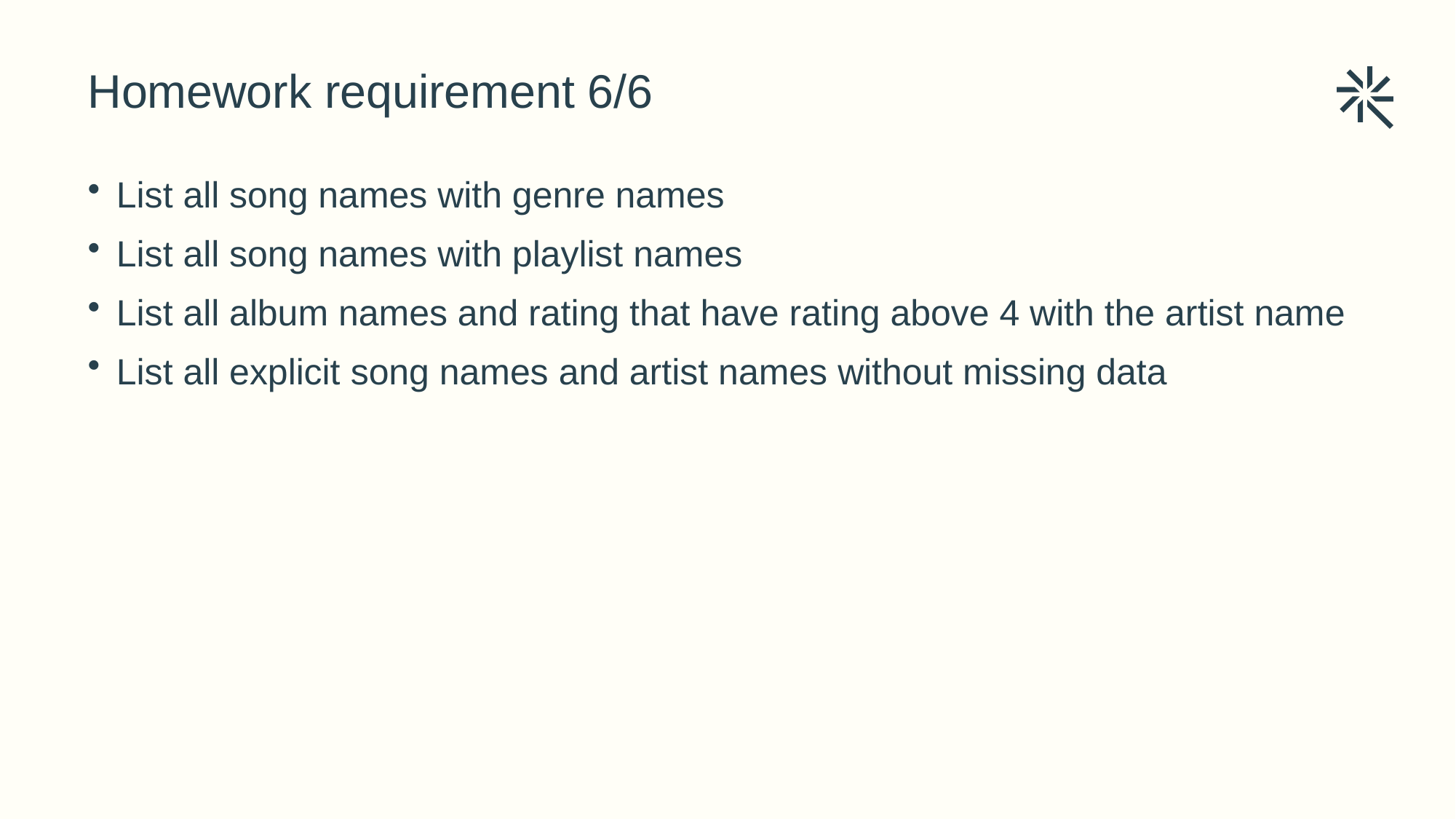

# Homework requirement 6/6
List all song names with genre names
List all song names with playlist names
List all album names and rating that have rating above 4 with the artist name
List all explicit song names and artist names without missing data